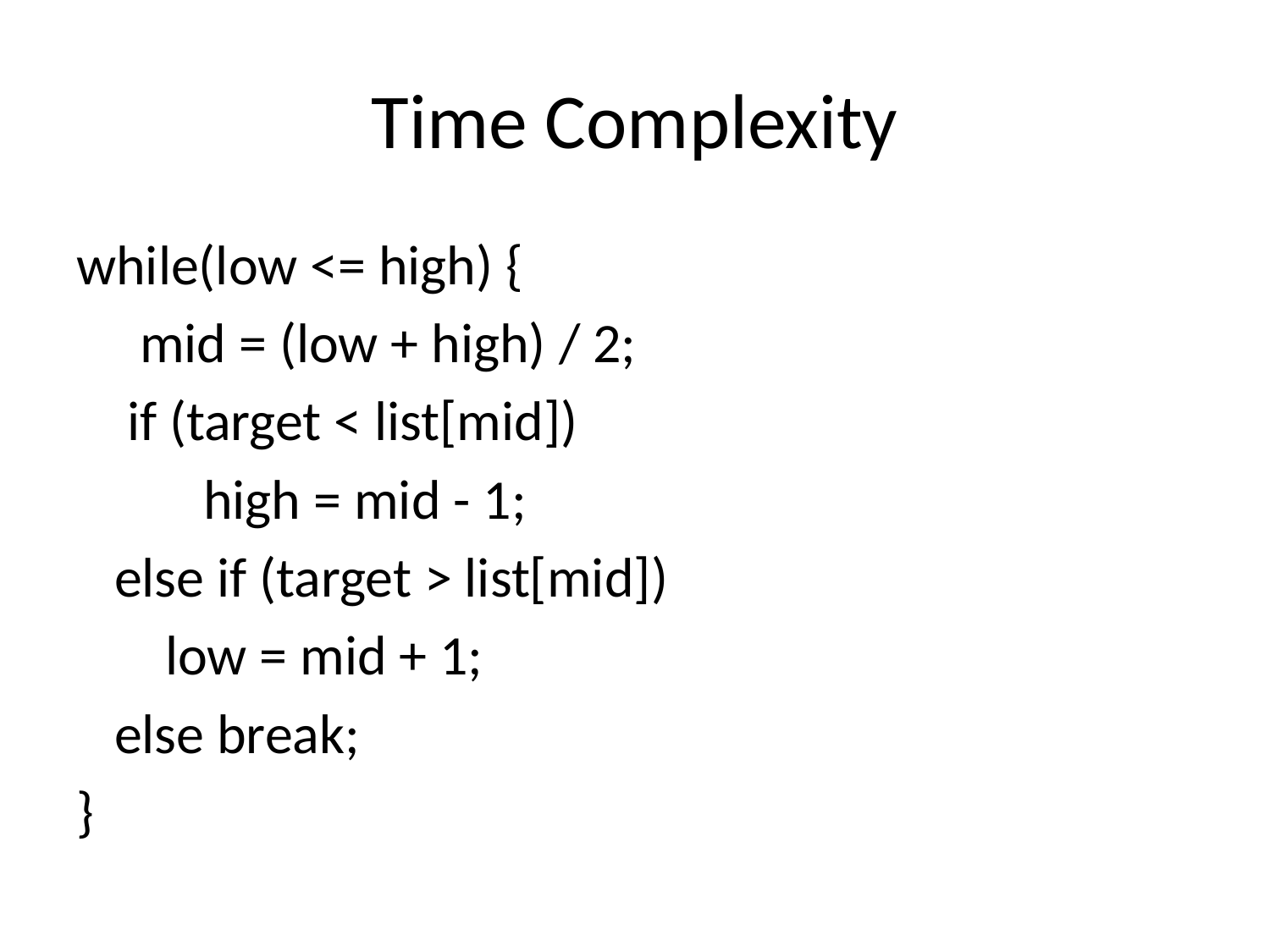

# Time Complexity
while(low <= high) {
     mid = (low + high) / 2;
    if (target < list[mid])
          high = mid - 1;
   else if (target > list[mid])
       low = mid + 1;
   else break;
}